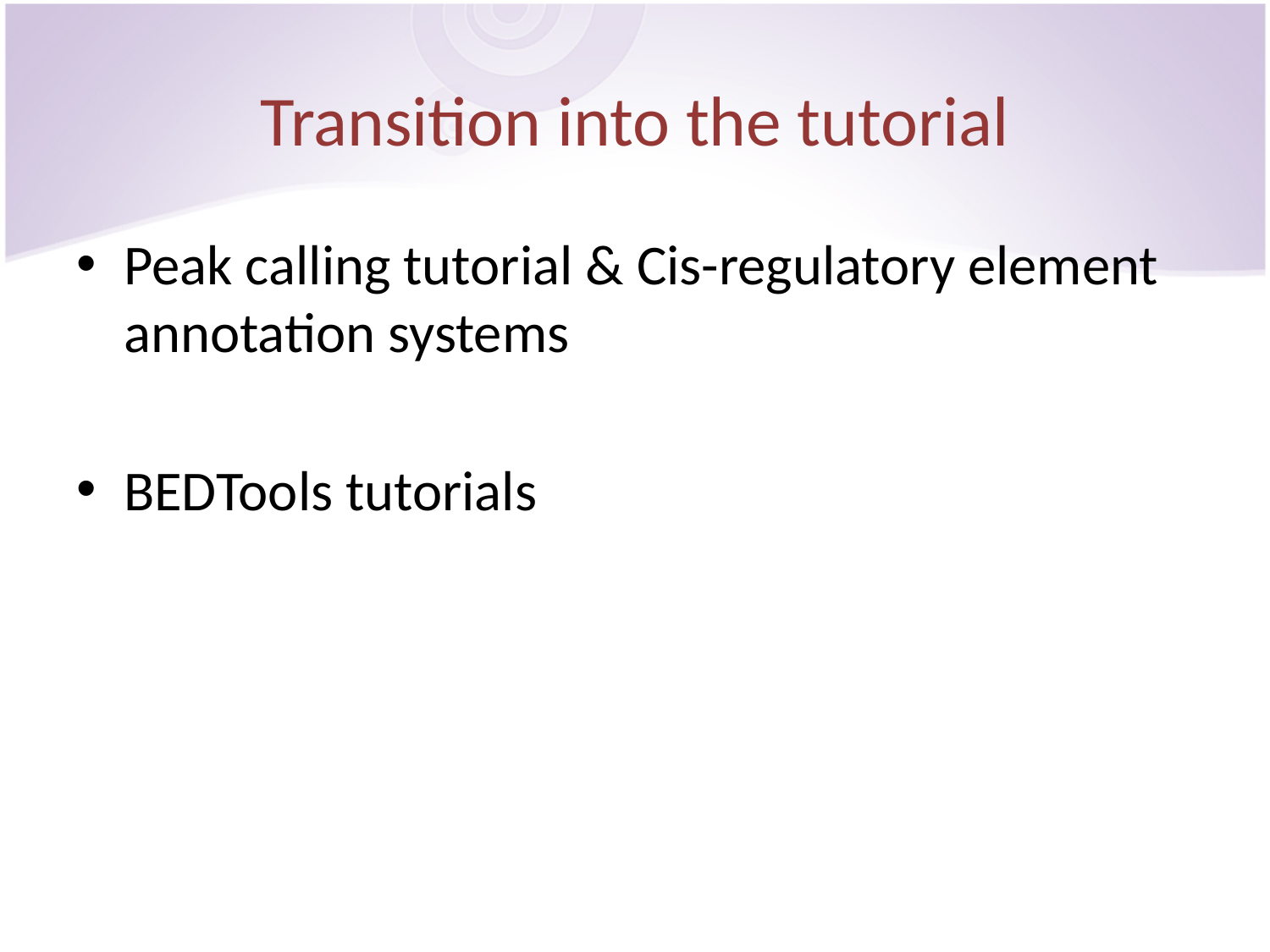

# Transition into the tutorial
Peak calling tutorial & Cis-regulatory element annotation systems

BEDTools tutorials